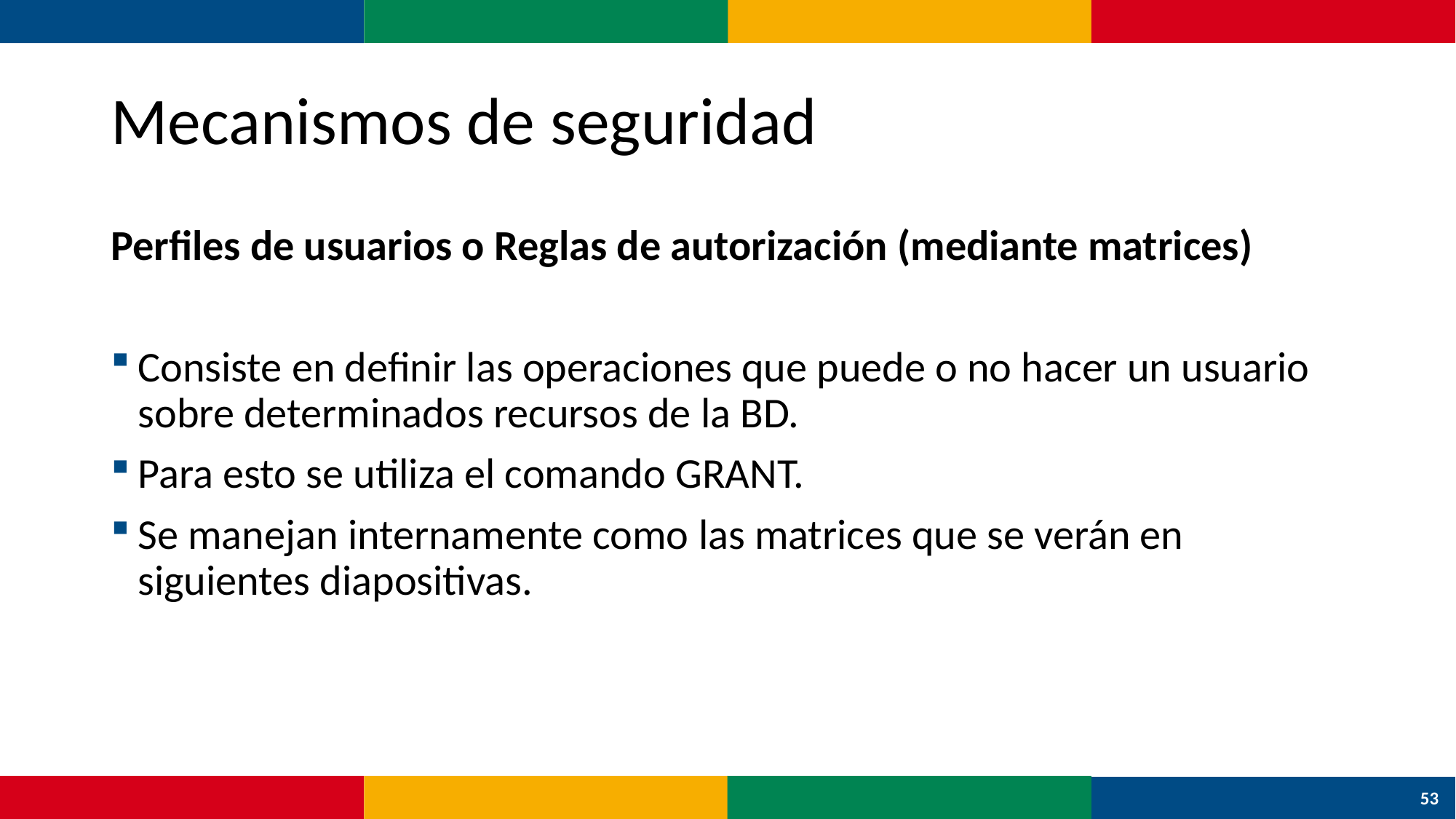

# Mecanismos de seguridad
Perfiles de usuarios o Reglas de autorización (mediante matrices)

Consiste en definir las operaciones que puede o no hacer un usuario sobre determinados recursos de la BD.
Para esto se utiliza el comando GRANT.
Se manejan internamente como las matrices que se verán en siguientes diapositivas.
53